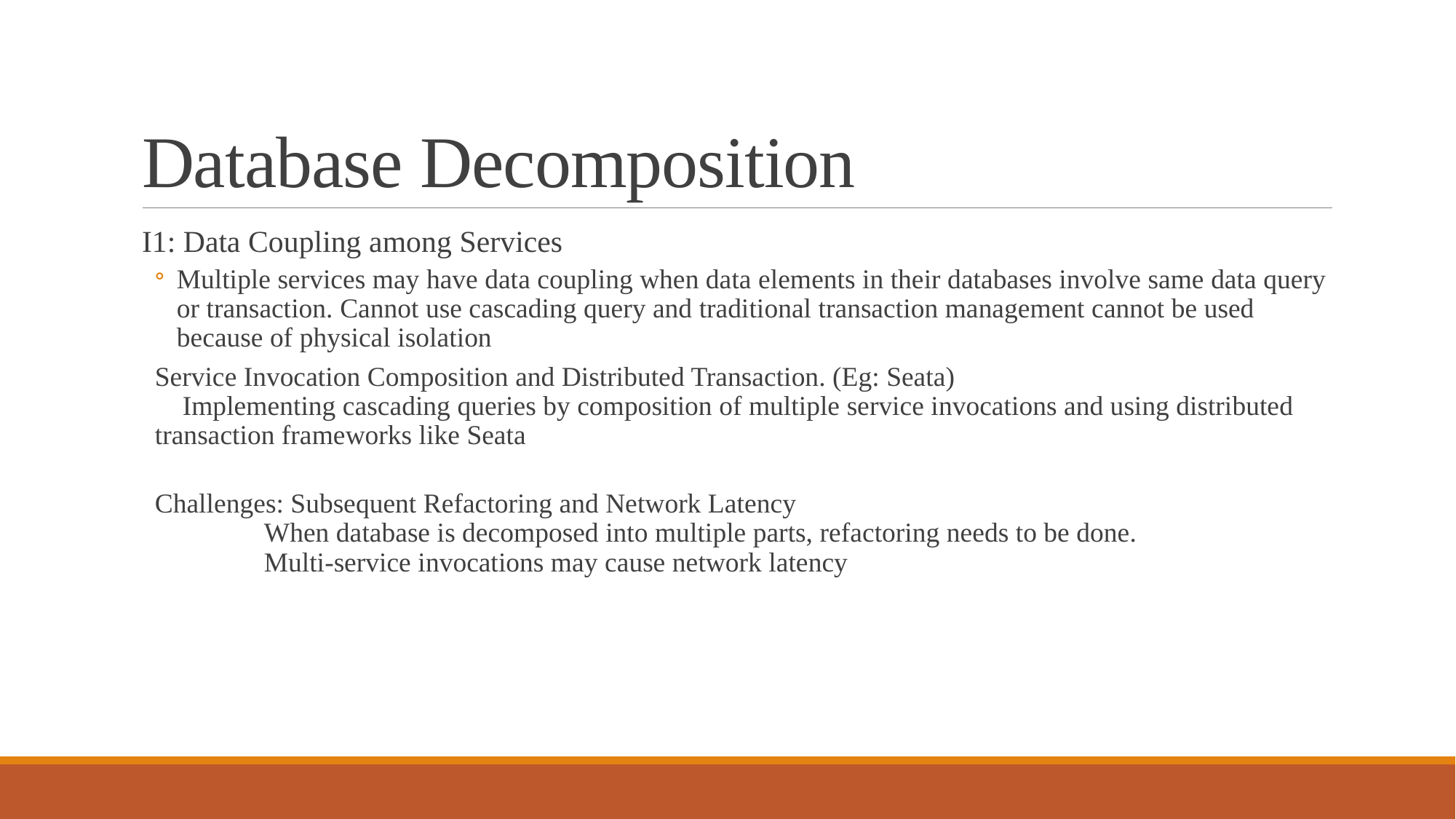

# Database Decomposition
I1: Data Coupling among Services
Multiple services may have data coupling when data elements in their databases involve same data query or transaction. Cannot use cascading query and traditional transaction management cannot be used because of physical isolation
Service Invocation Composition and Distributed Transaction. (Eg: Seata)
    Implementing cascading queries by composition of multiple service invocations and using distributed transaction frameworks like Seata
Challenges: Subsequent Refactoring and Network Latency
	When database is decomposed into multiple parts, refactoring needs to be done.
	Multi-service invocations may cause network latency